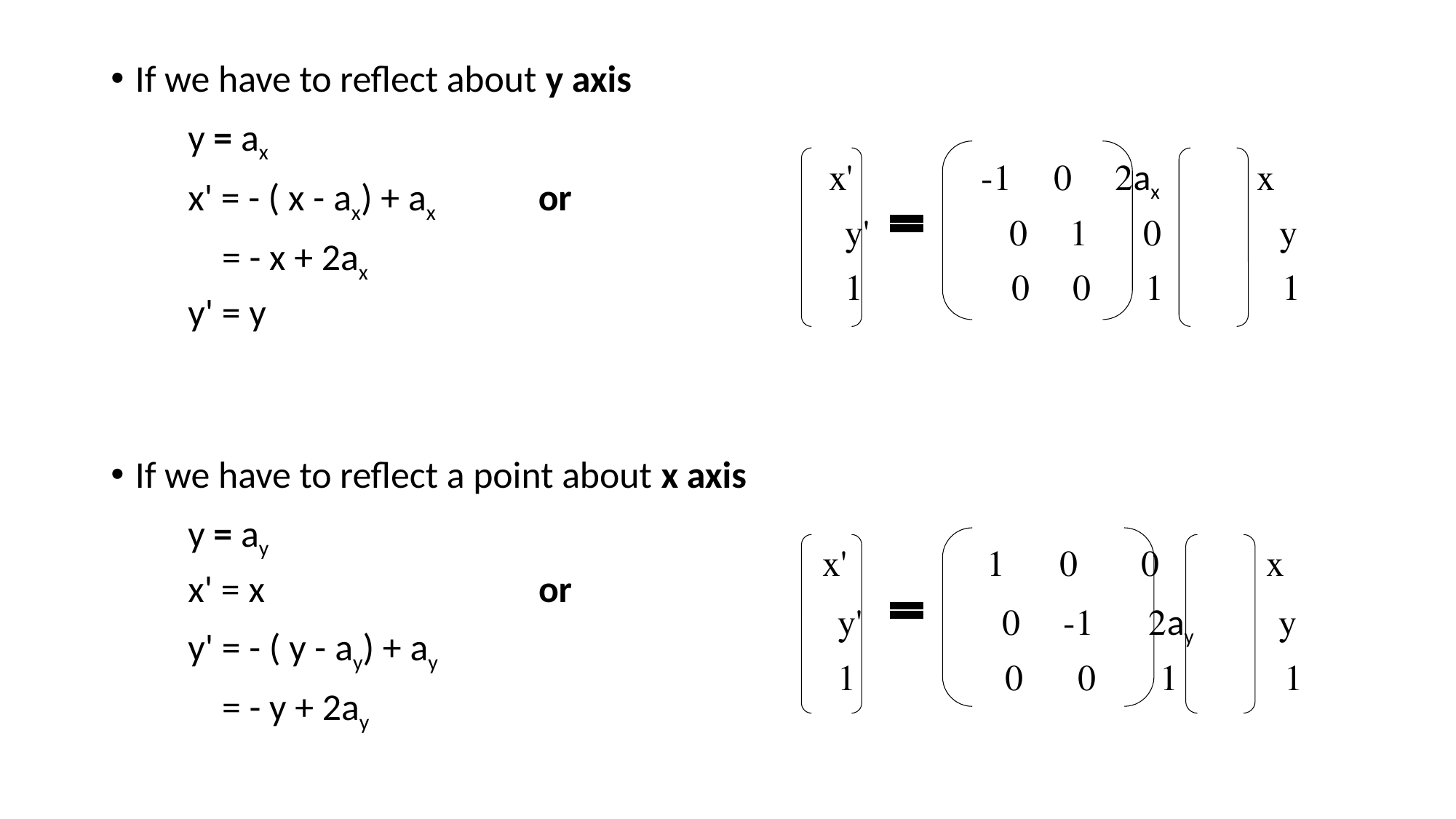

If we have to reflect about y axis
         y = ax
         x' = - ( x - ax) + ax            or
             = - x + 2ax
         y' = y

If we have to reflect a point about x axis
         y = ay
         x' = x                                or
         y' = - ( y - ay) + ay
             = - y + 2ay

             x'            -1    0    2ax         x
          y'             0    1     0           y
          1              0    0     1           1

             x'             1     0      0          x
          y'             0    -1     2ay        y
          1              0     0      1          1